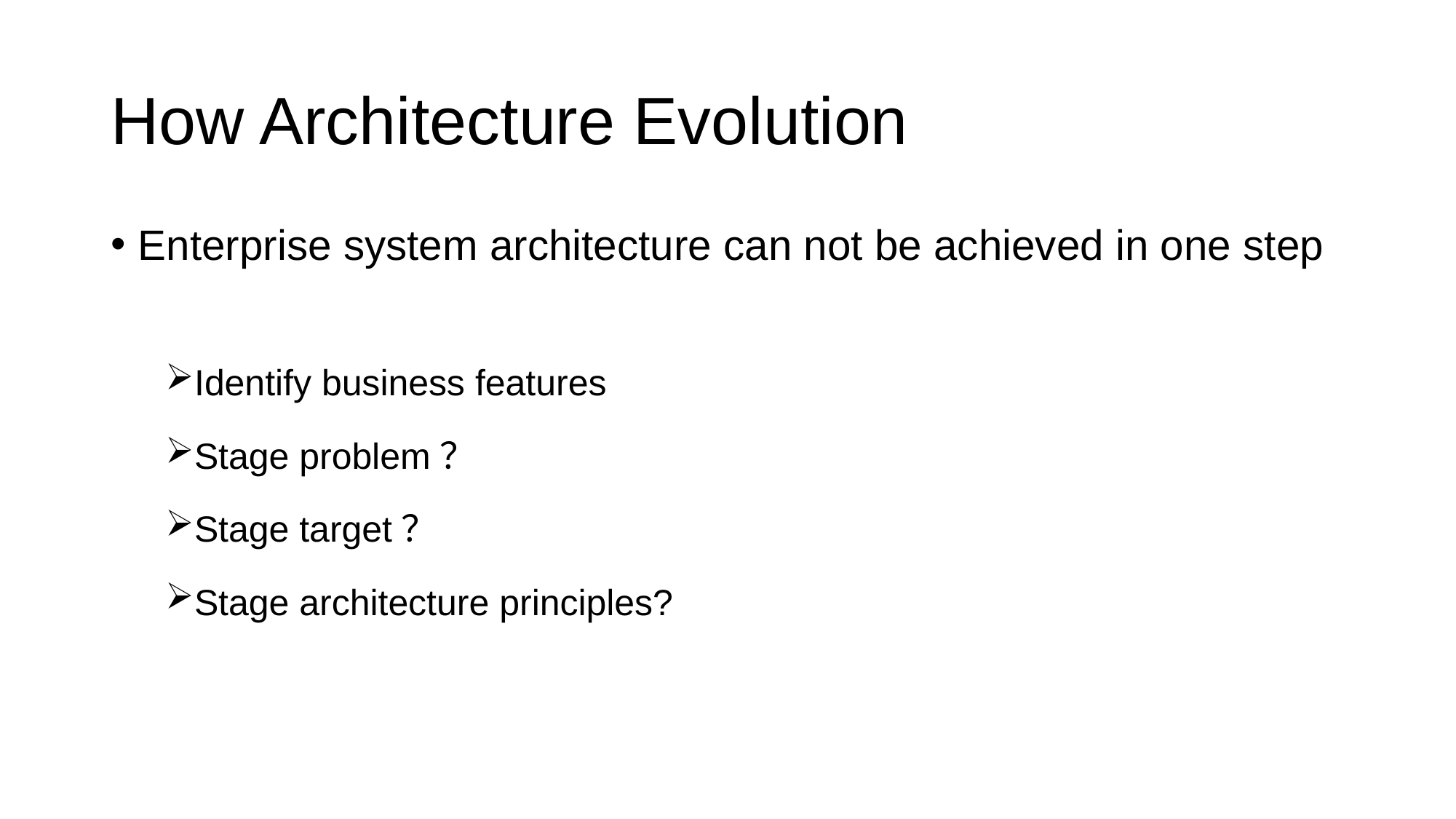

# How Architecture Evolution
Enterprise system architecture can not be achieved in one step

Identify business features
Stage problem？
Stage target？
Stage architecture principles?